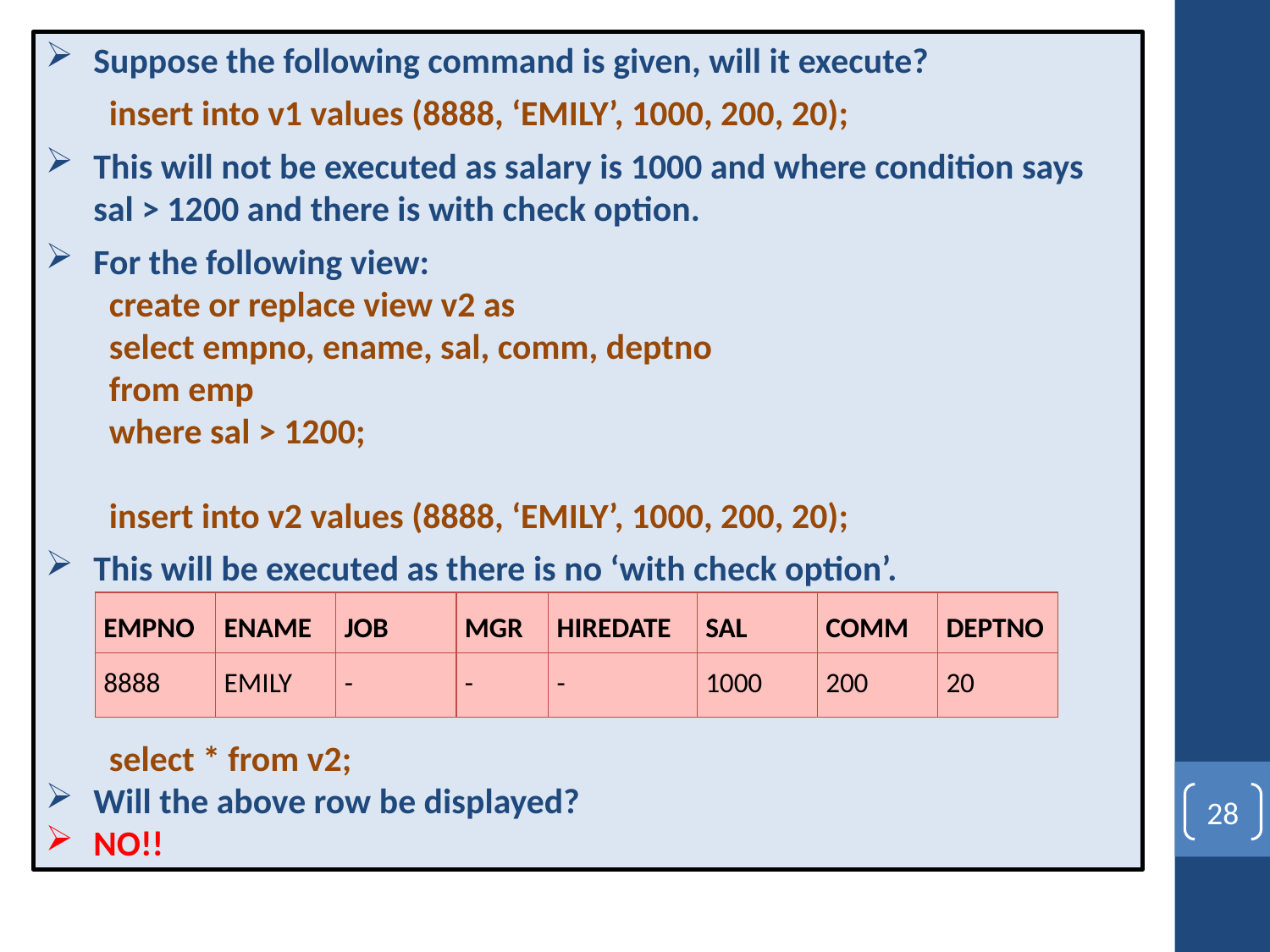

Suppose the following command is given, will it execute?
insert into v1 values (8888, ‘EMILY’, 1000, 200, 20);
This will not be executed as salary is 1000 and where condition says sal > 1200 and there is with check option.
For the following view:
create or replace view v2 as
select empno, ename, sal, comm, deptno
from emp
where sal > 1200;

insert into v2 values (8888, ‘EMILY’, 1000, 200, 20);
This will be executed as there is no ‘with check option’.

select * from v2;
Will the above row be displayed?
NO!!
| EMPNO | ENAME | JOB | MGR | HIREDATE | SAL | COMM | DEPTNO |
| --- | --- | --- | --- | --- | --- | --- | --- |
| 8888 | EMILY | - | - | - | 1000 | 200 | 20 |
28